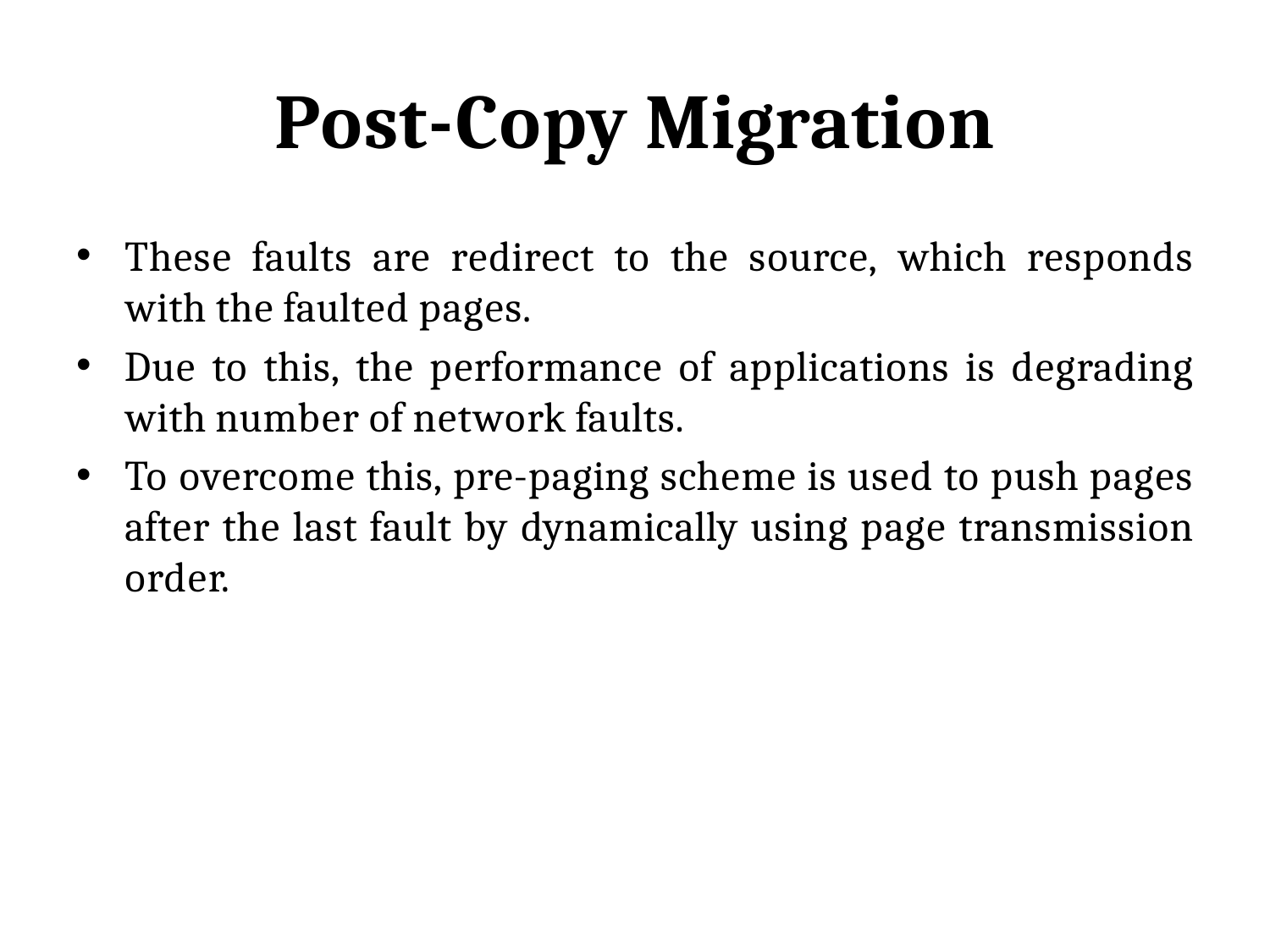

# Post-Copy Migration
These faults are redirect to the source, which responds with the faulted pages.
Due to this, the performance of applications is degrading with number of network faults.
To overcome this, pre-paging scheme is used to push pages after the last fault by dynamically using page transmission order.